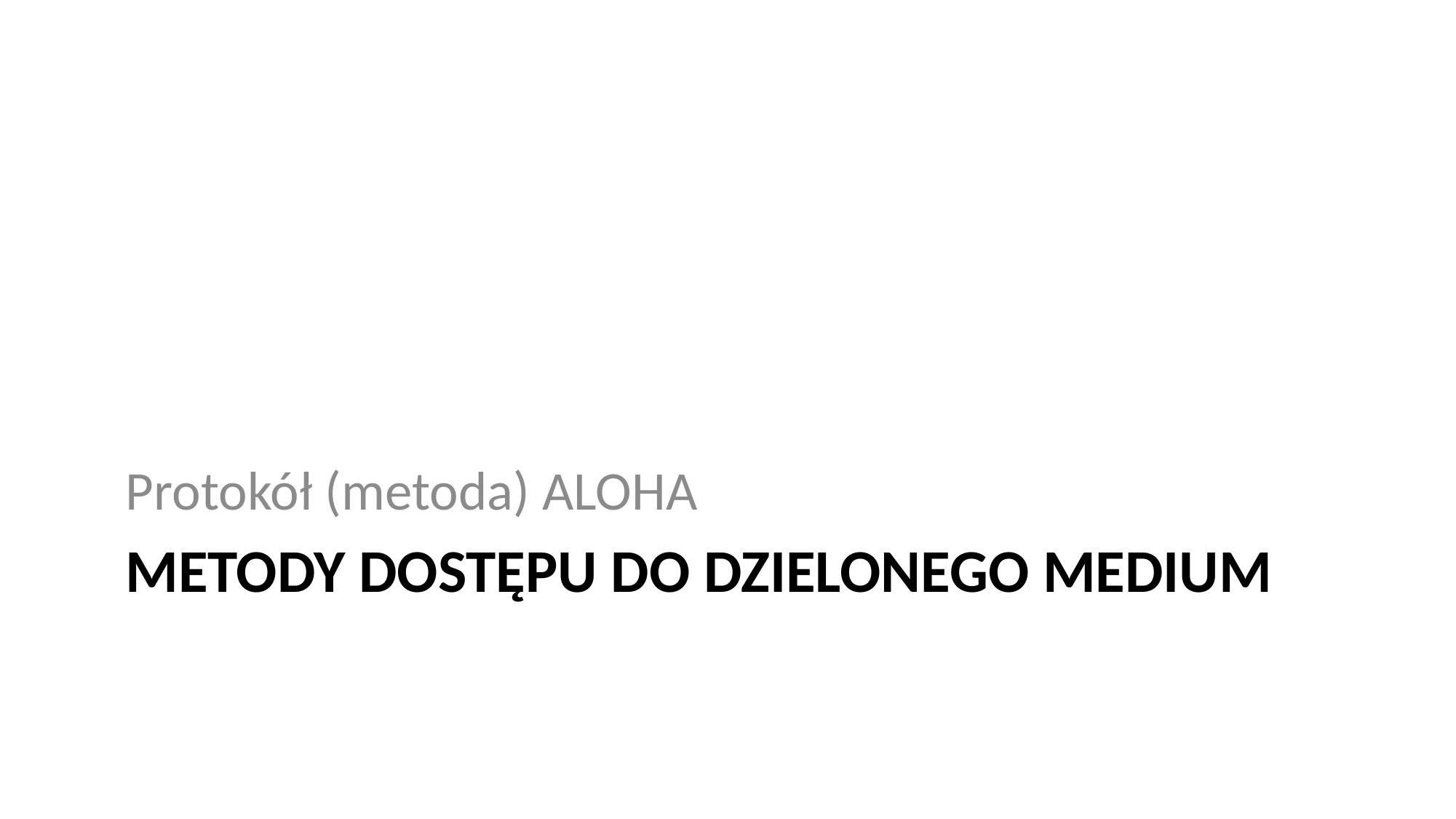

Protokół (metoda) ALOHA
# METODY DOSTĘPU DO DZIELONEGO MEDIUM